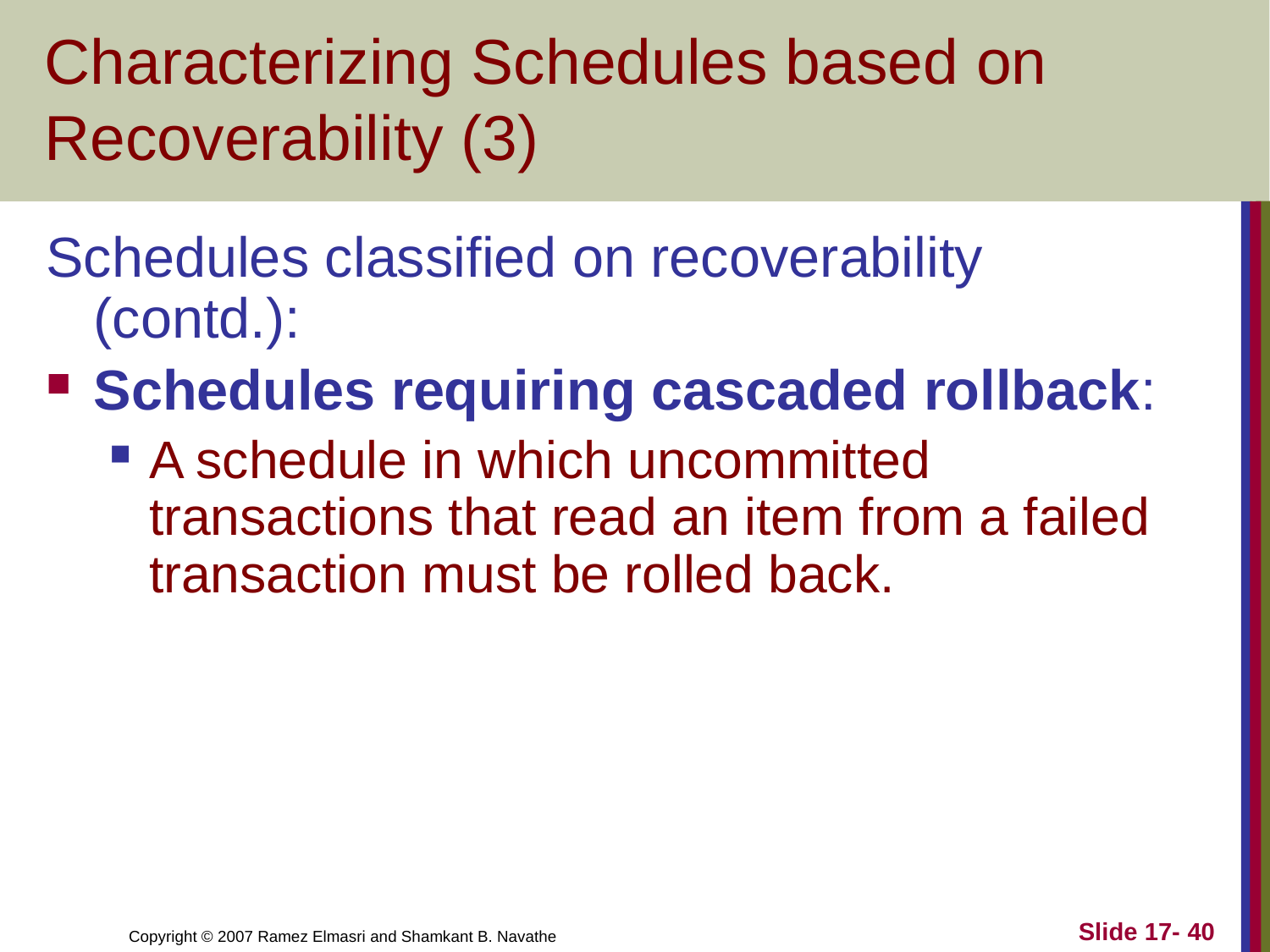

# Characterizing Schedules based on Recoverability (3)
Schedules classified on recoverability (contd.):
Schedules requiring cascaded rollback:
A schedule in which uncommitted transactions that read an item from a failed transaction must be rolled back.

Slide 17- 40